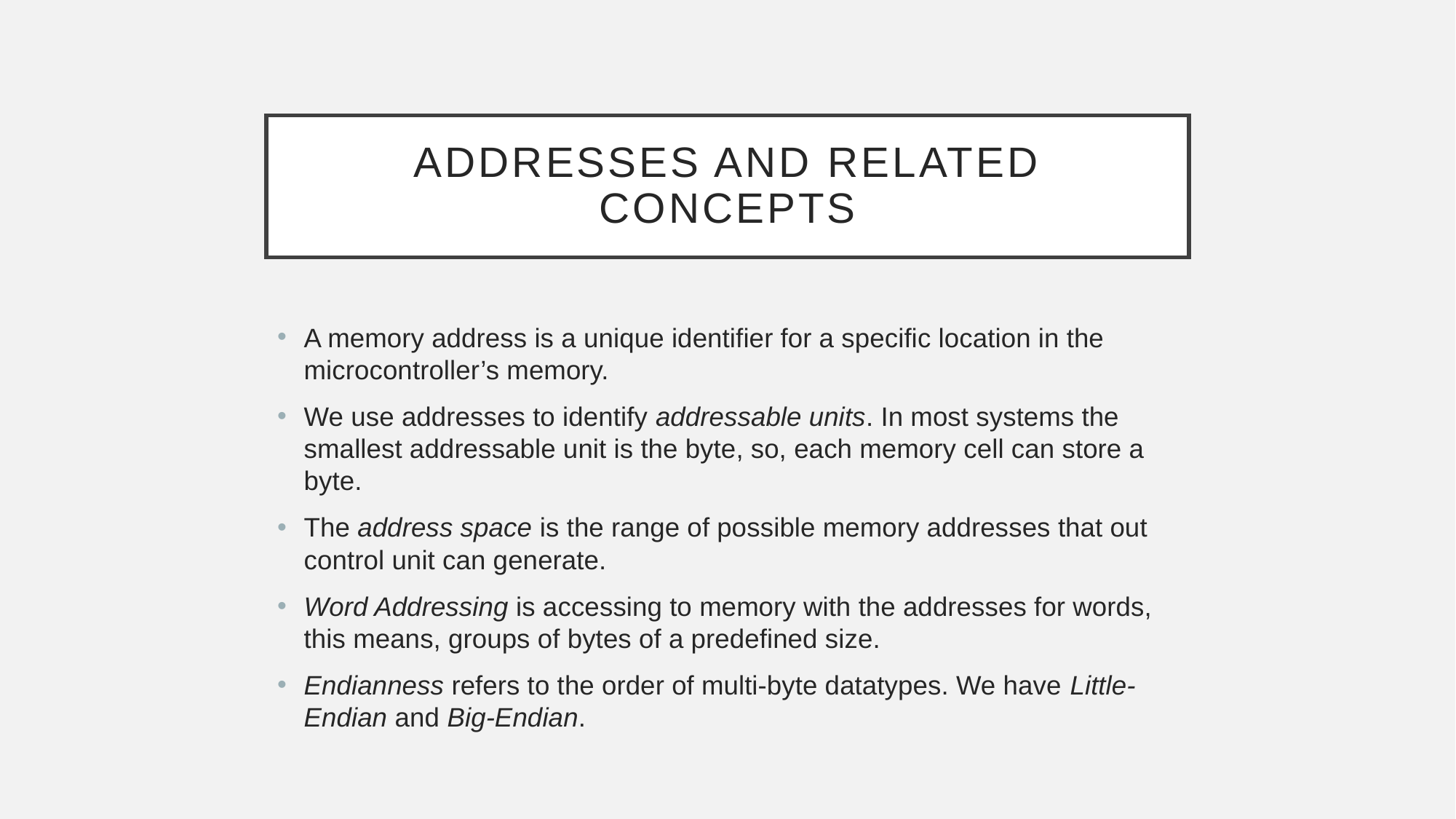

# Addresses and related concepts
A memory address is a unique identifier for a specific location in the microcontroller’s memory.
We use addresses to identify addressable units. In most systems the smallest addressable unit is the byte, so, each memory cell can store a byte.
The address space is the range of possible memory addresses that out control unit can generate.
Word Addressing is accessing to memory with the addresses for words, this means, groups of bytes of a predefined size.
Endianness refers to the order of multi-byte datatypes. We have Little-Endian and Big-Endian.